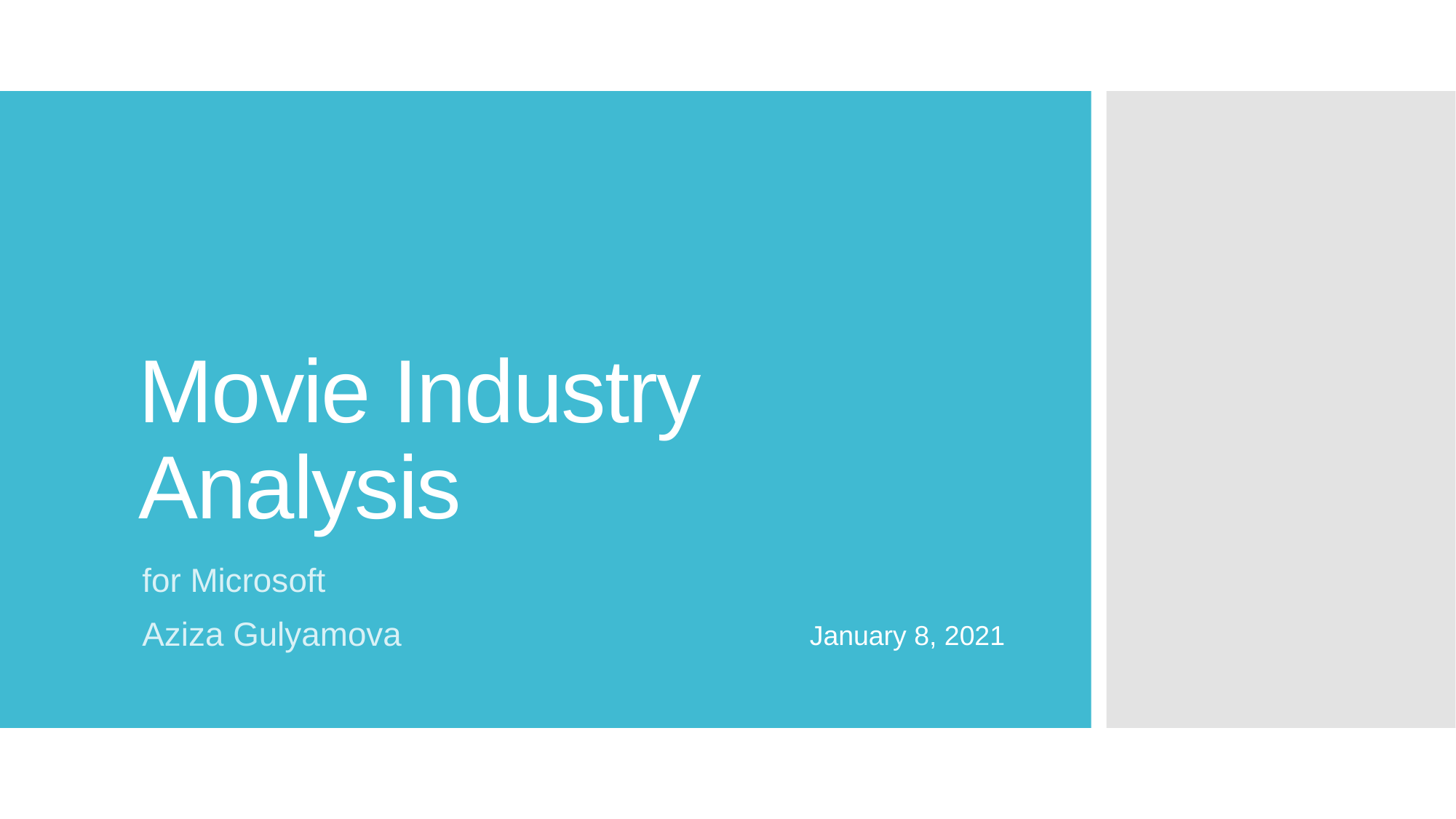

# Movie Industry Analysis
for Microsoft
Aziza Gulyamova

January 8, 2021